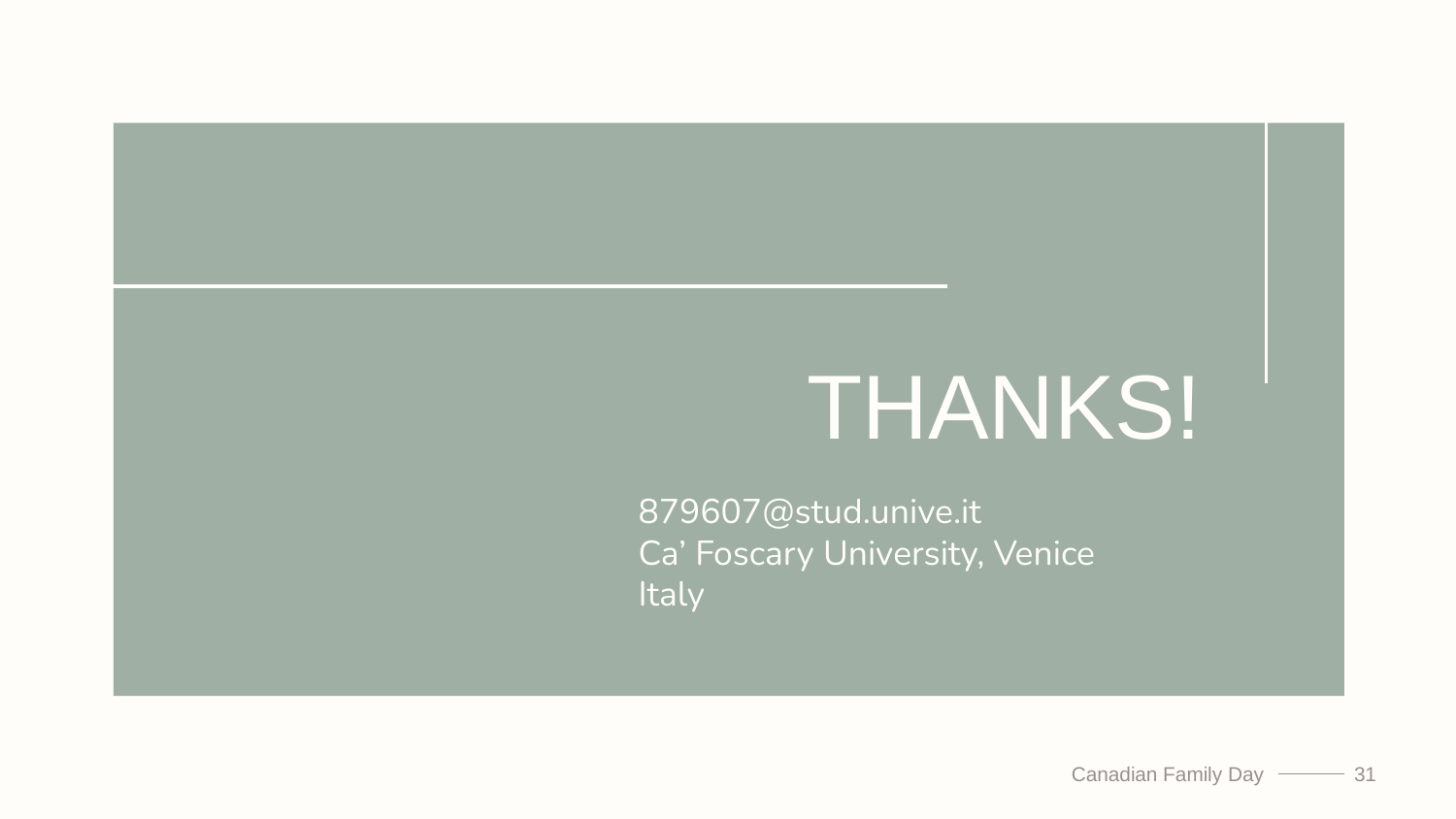

# THANKS!
879607@stud.unive.it
Ca’ Foscary University, Venice
Italy
Please keep this slide for attribution
Canadian Family Day